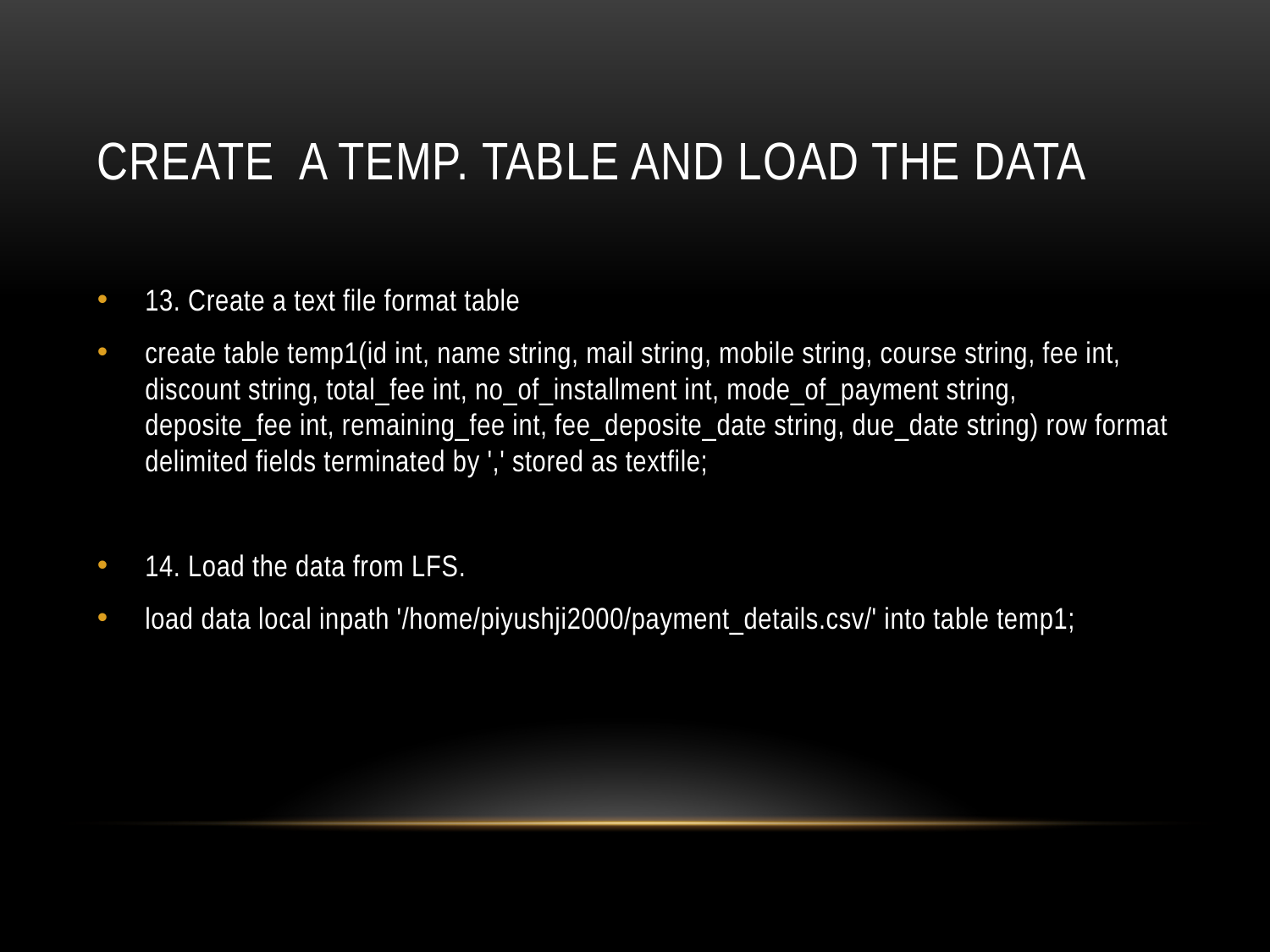

# create  a temp. table and load the data

13. Create a text file format table
create table temp1(id int, name string, mail string, mobile string, course string, fee int, discount string, total_fee int, no_of_installment int, mode_of_payment string, deposite_fee int, remaining_fee int, fee_deposite_date string, due_date string) row format delimited fields terminated by ',' stored as textfile;

14. Load the data from LFS.
load data local inpath '/home/piyushji2000/payment_details.csv/' into table temp1;